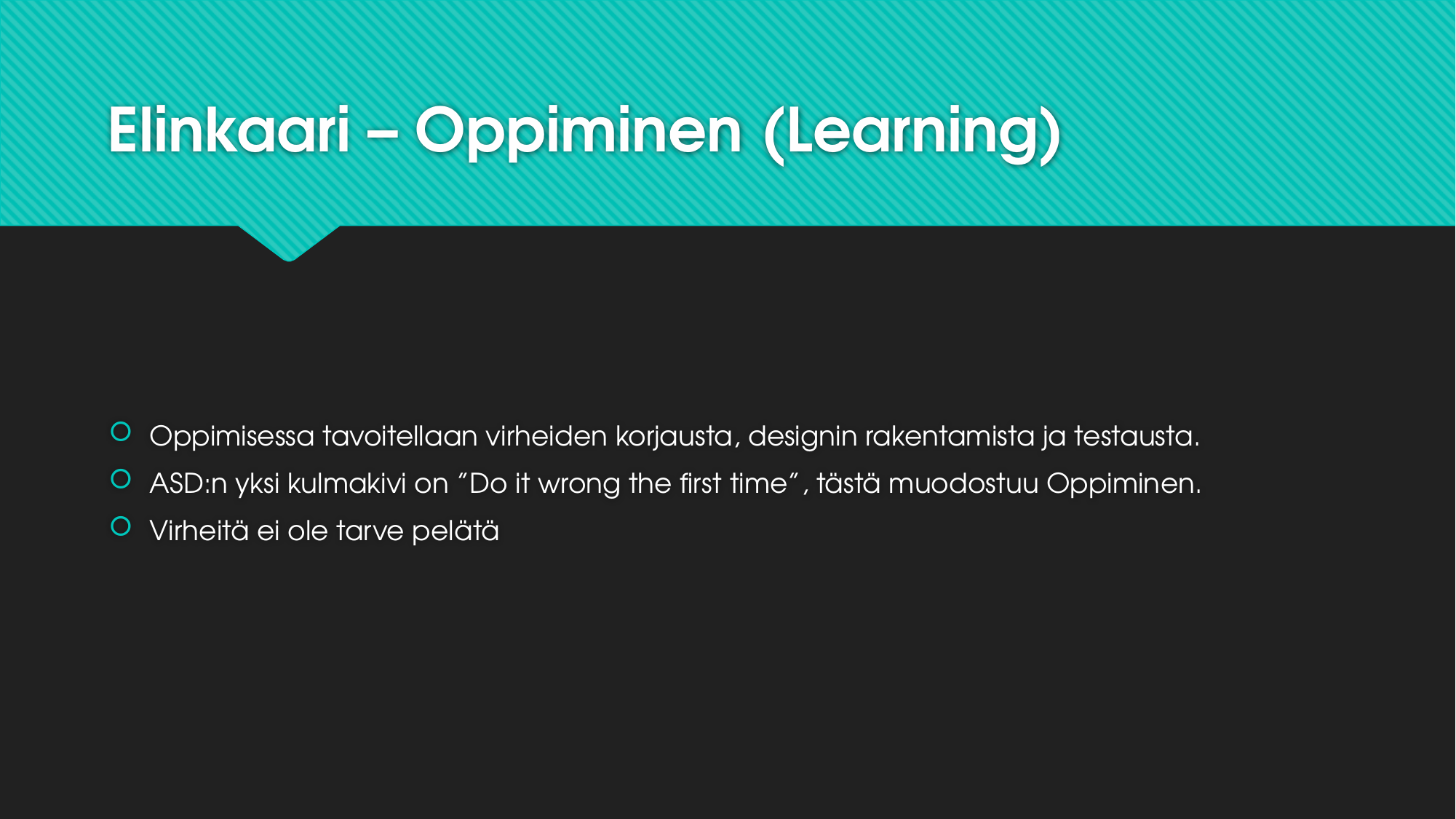

# Elinkaari – Oppiminen (Learning)
Oppimisessa tavoitellaan virheiden korjausta, designin rakentamista ja testausta.
ASD:n yksi kulmakivi on ”Do it wrong the first time”, tästä muodostuu Oppiminen.
Virheitä ei ole tarve pelätä